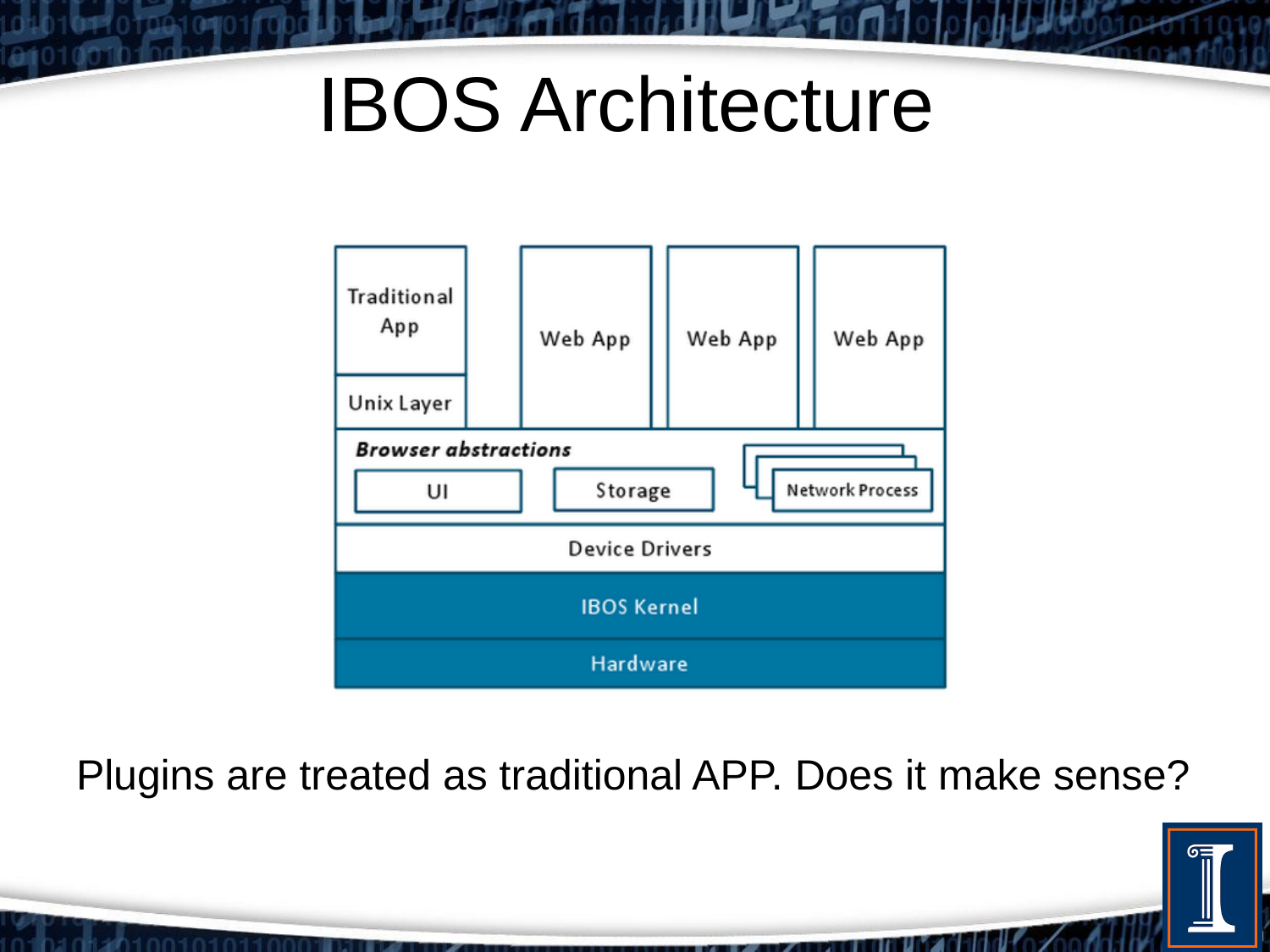

# IBOS Architecture

Plugins are treated as traditional APP. Does it make sense?